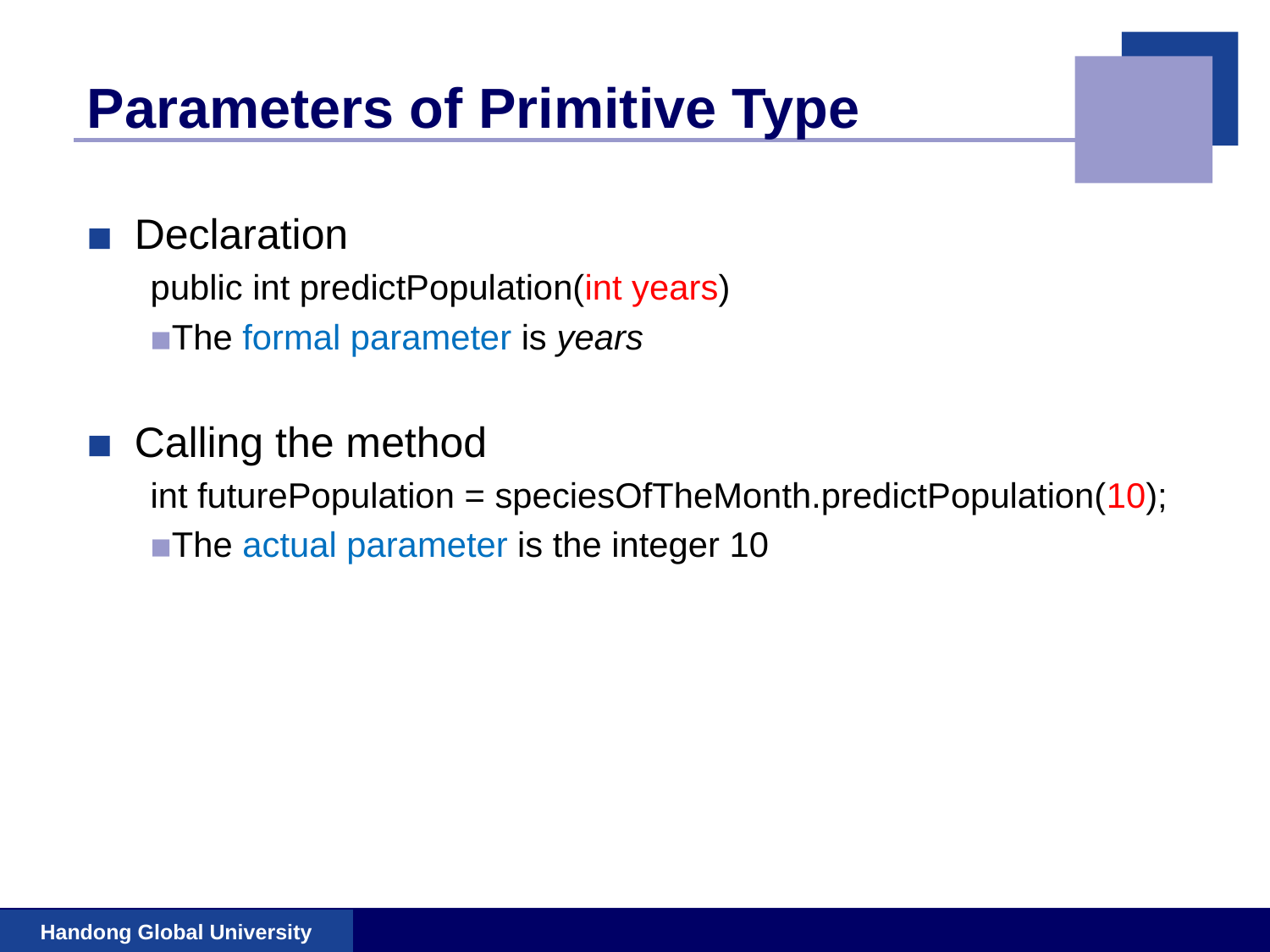

# Parameters of Primitive Type
Declaration
public int predictPopulation(int years)
The formal parameter is years

Calling the method
int futurePopulation = speciesOfTheMonth.predictPopulation(10);
The actual parameter is the integer 10